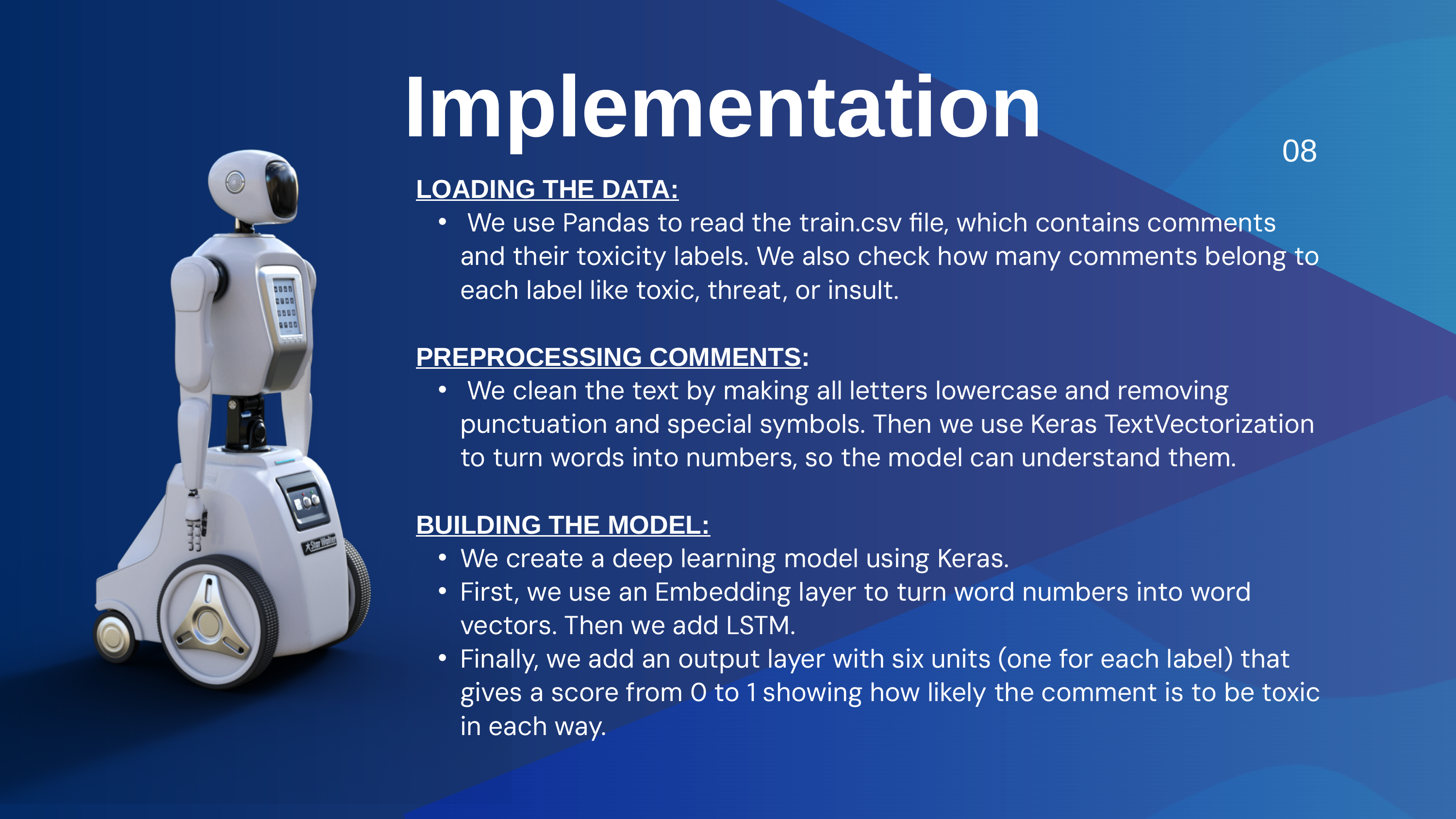

Implementation
08

LOADING THE DATA:
 We use Pandas to read the train.csv file, which contains comments and their toxicity labels. We also check how many comments belong to each label like toxic, threat, or insult.

PREPROCESSING COMMENTS:
 We clean the text by making all letters lowercase and removing punctuation and special symbols. Then we use Keras TextVectorization to turn words into numbers, so the model can understand them.

BUILDING THE MODEL:
We create a deep learning model using Keras.
First, we use an Embedding layer to turn word numbers into word vectors. Then we add LSTM.
Finally, we add an output layer with six units (one for each label) that gives a score from 0 to 1 showing how likely the comment is to be toxic in each way.